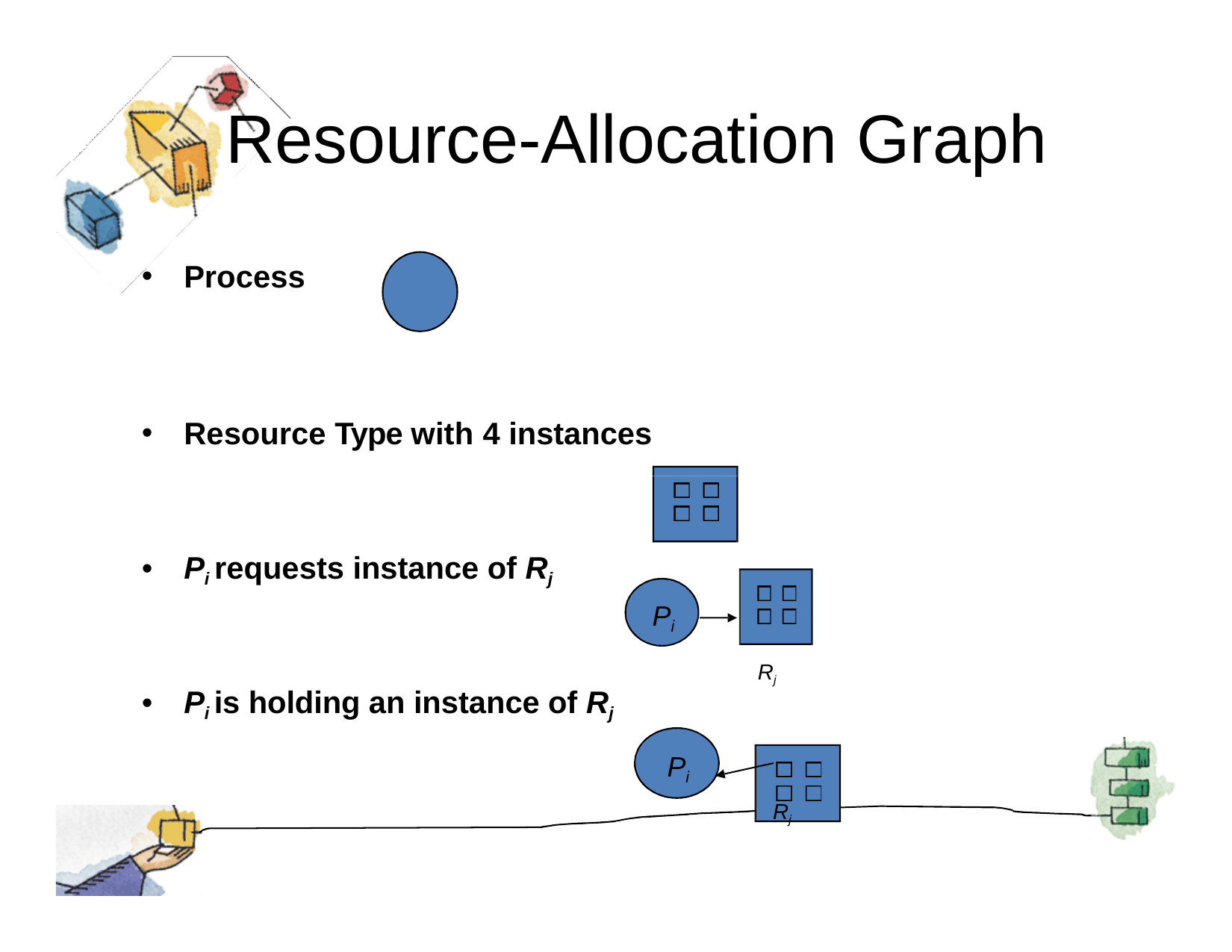

# Resource-Allocation Graph

Process
Resource Type with 4 instances

Pi requests instance of Rj
Pi

Rj
Pi is holding an instance of Rj
Pi

Rj